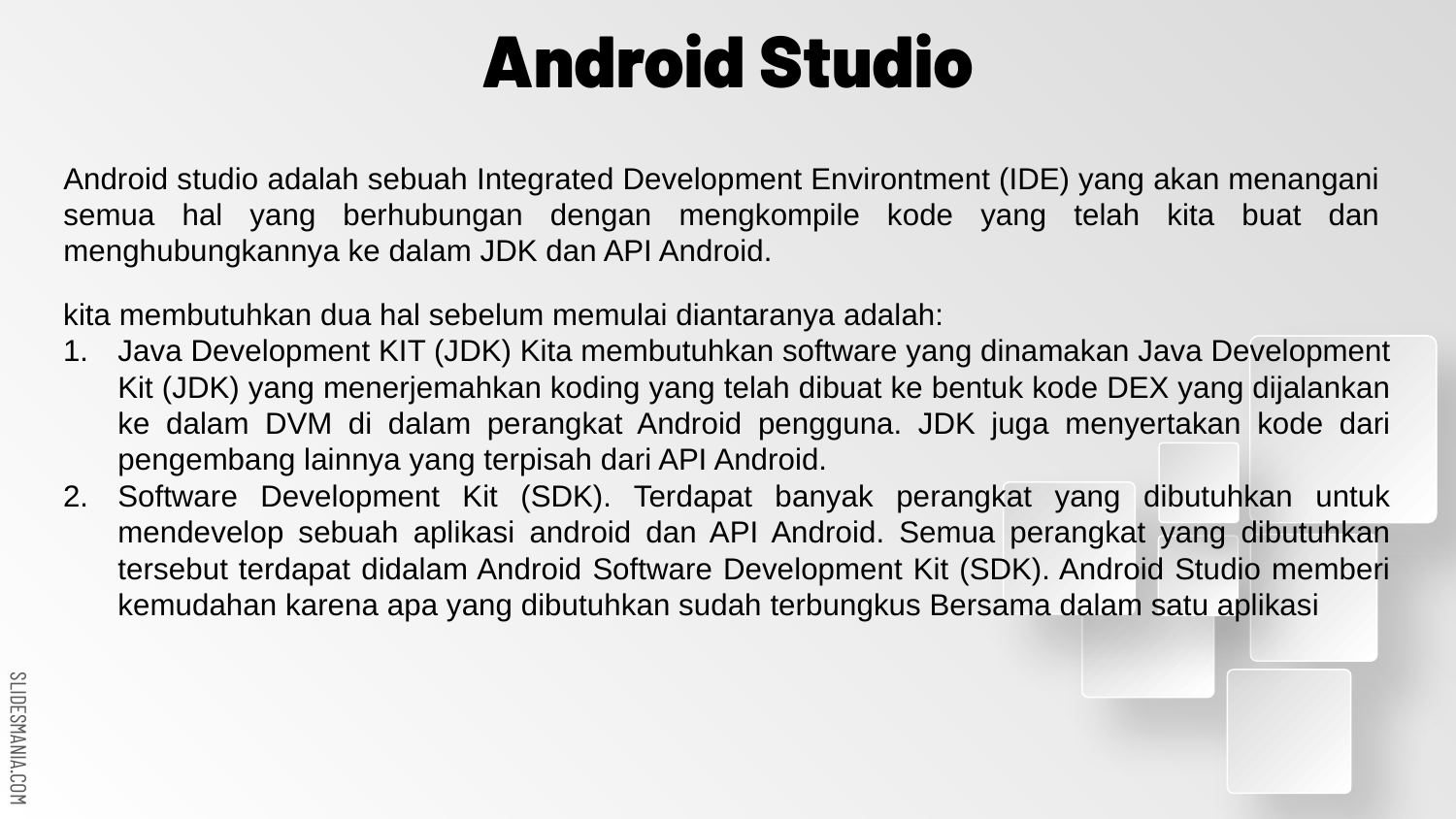

# Android Studio
Android studio adalah sebuah Integrated Development Environtment (IDE) yang akan menangani semua hal yang berhubungan dengan mengkompile kode yang telah kita buat dan menghubungkannya ke dalam JDK dan API Android.
kita membutuhkan dua hal sebelum memulai diantaranya adalah:
Java Development KIT (JDK) Kita membutuhkan software yang dinamakan Java Development Kit (JDK) yang menerjemahkan koding yang telah dibuat ke bentuk kode DEX yang dijalankan ke dalam DVM di dalam perangkat Android pengguna. JDK juga menyertakan kode dari pengembang lainnya yang terpisah dari API Android.
Software Development Kit (SDK). Terdapat banyak perangkat yang dibutuhkan untuk mendevelop sebuah aplikasi android dan API Android. Semua perangkat yang dibutuhkan tersebut terdapat didalam Android Software Development Kit (SDK). Android Studio memberi kemudahan karena apa yang dibutuhkan sudah terbungkus Bersama dalam satu aplikasi